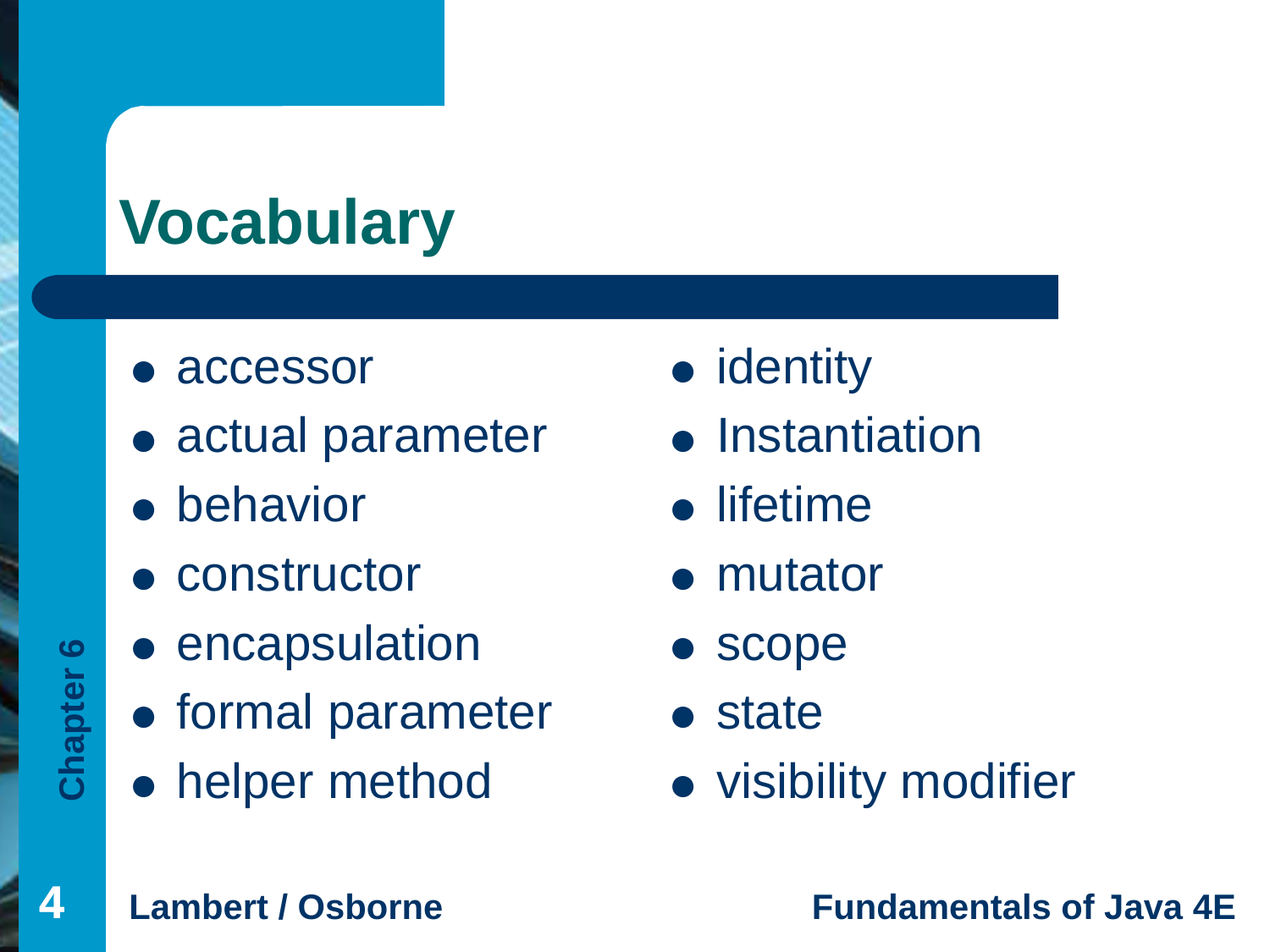

# Vocabulary
accessor
actual parameter
behavior
constructor
encapsulation
formal parameter
helper method
identity
Instantiation
lifetime
mutator
scope
state
visibility modifier
4
4
4